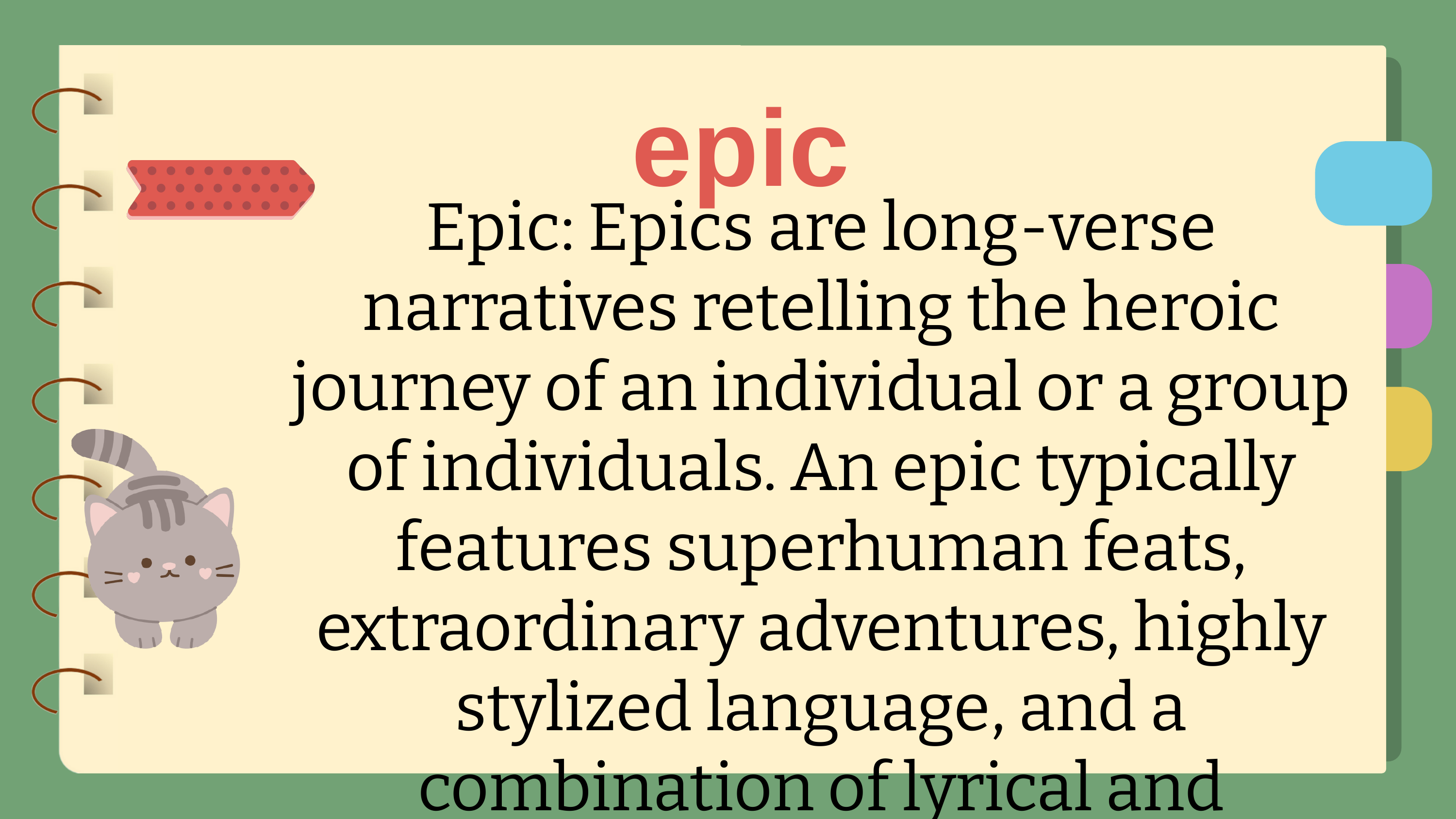

epic

Epic: Epics are long-verse narratives retelling the heroic journey of an individual or a group of individuals. An epic typically features superhuman feats, extraordinary adventures, highly stylized language, and a combination of lyrical and dramatic elements.